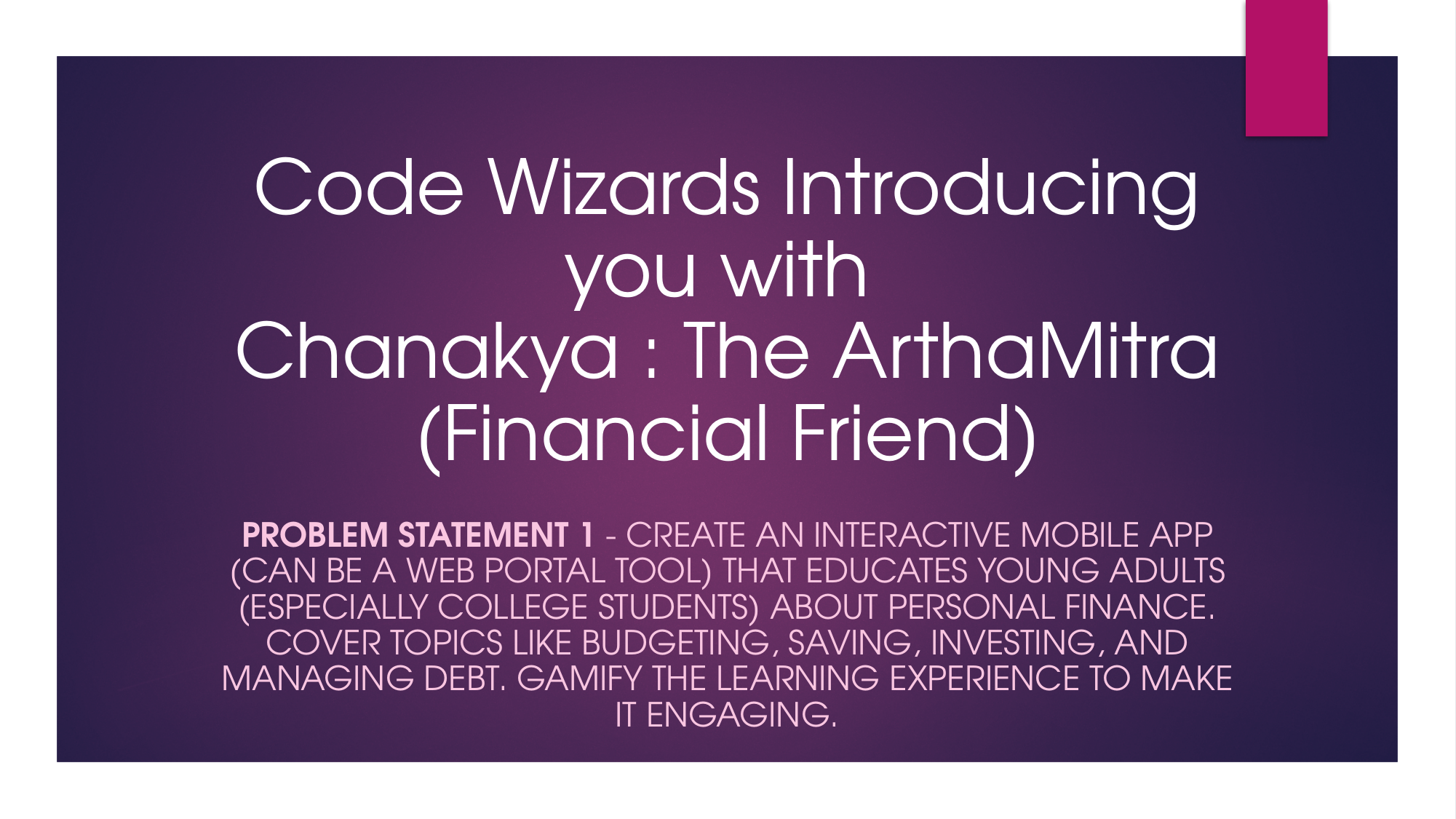

# Code Wizards Introducing you with Chanakya : The ArthaMitra (Financial Friend)
Problem statement 1 - Create an interactive mobile app (can be a web portal tooL) that educates young adults (especially college students) about personal finance. Cover topics like budgeting, saving, investing, and managing debt. Gamify the learning experience to make it engaging.